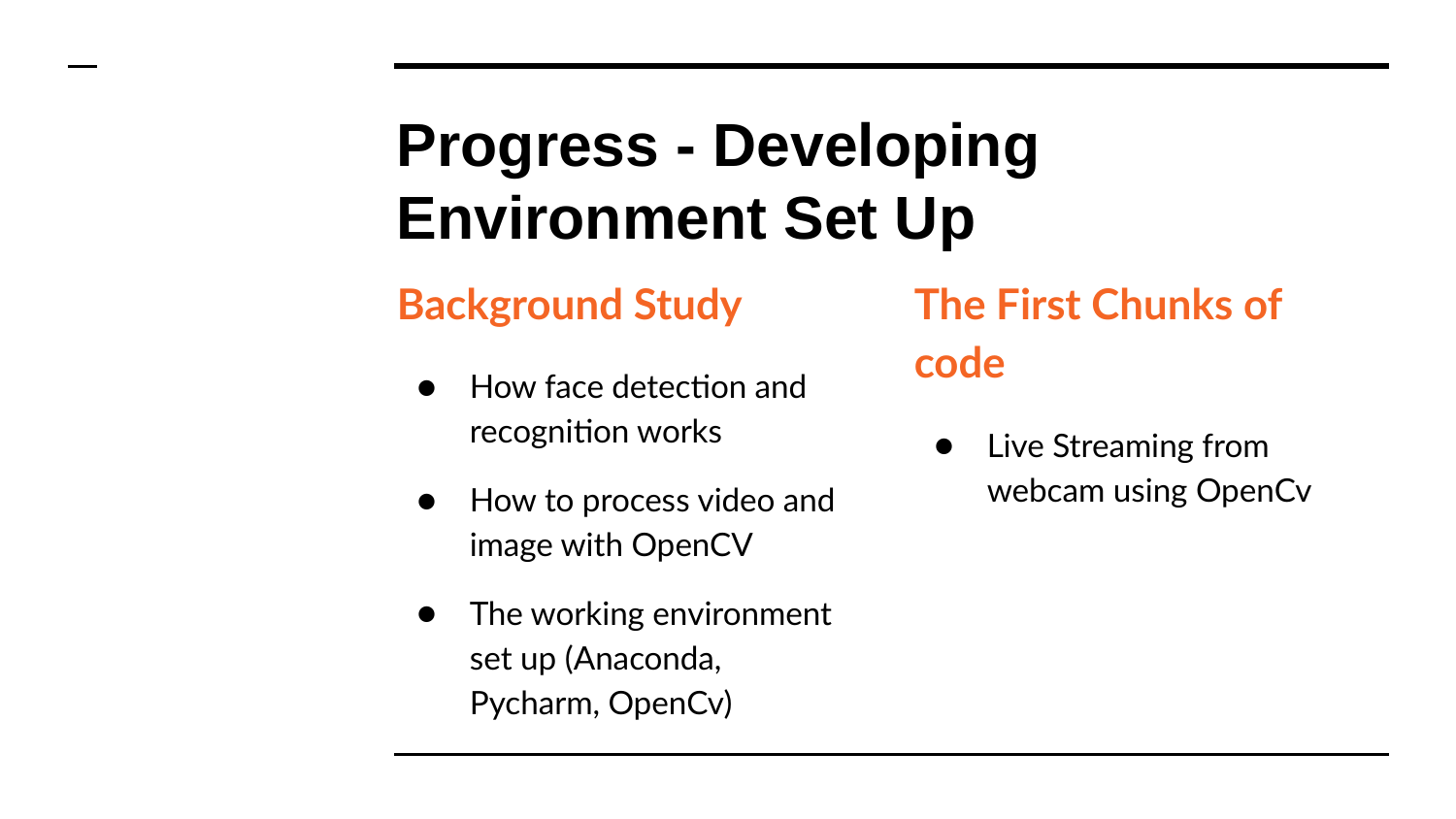

# Progress - Developing Environment Set Up
Background Study
How face detection and recognition works
How to process video and image with OpenCV
The working environment set up (Anaconda, Pycharm, OpenCv)
The First Chunks of code
Live Streaming from webcam using OpenCv